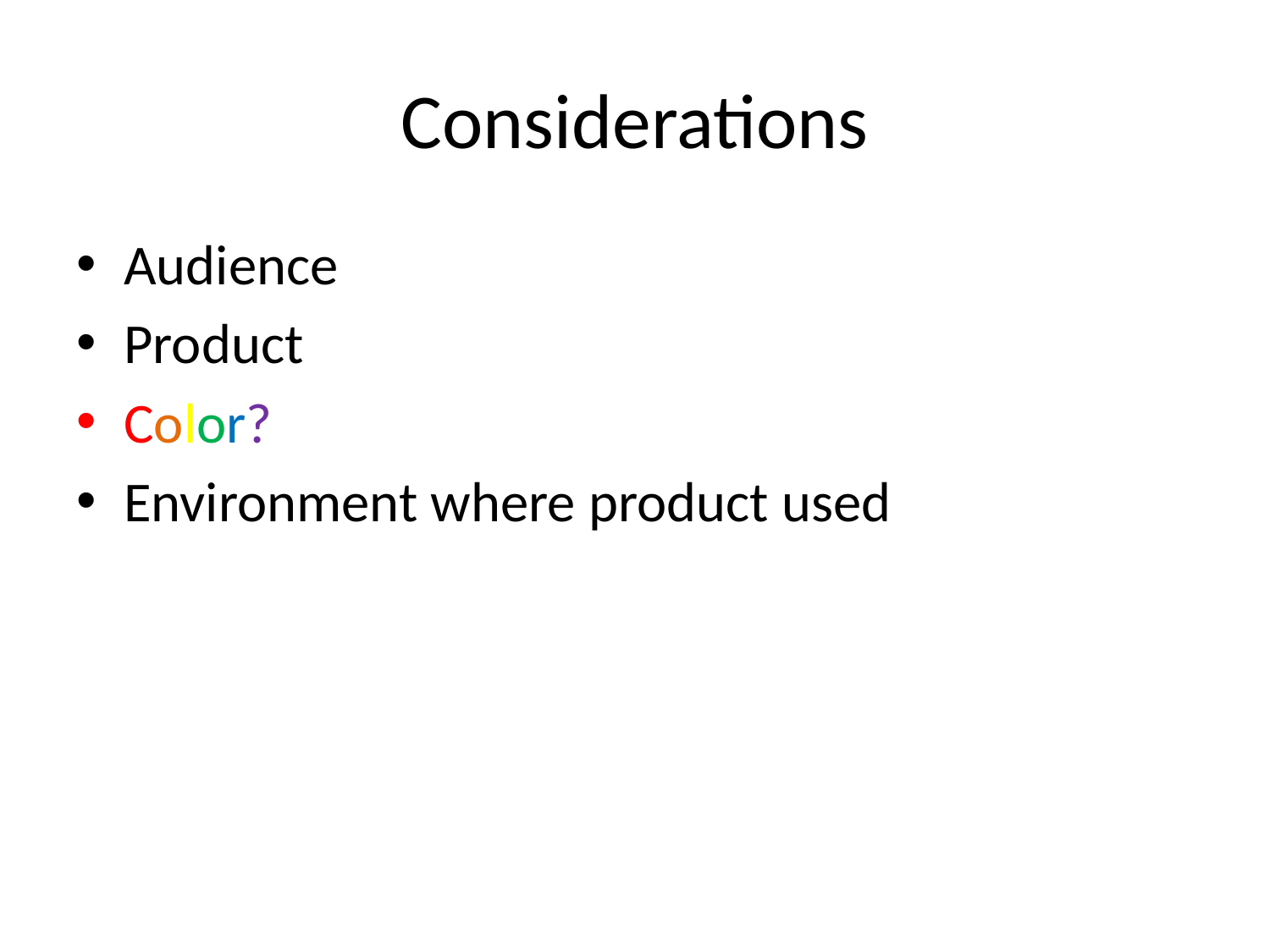

# Considerations
Audience
Product
Color?
Environment where product used